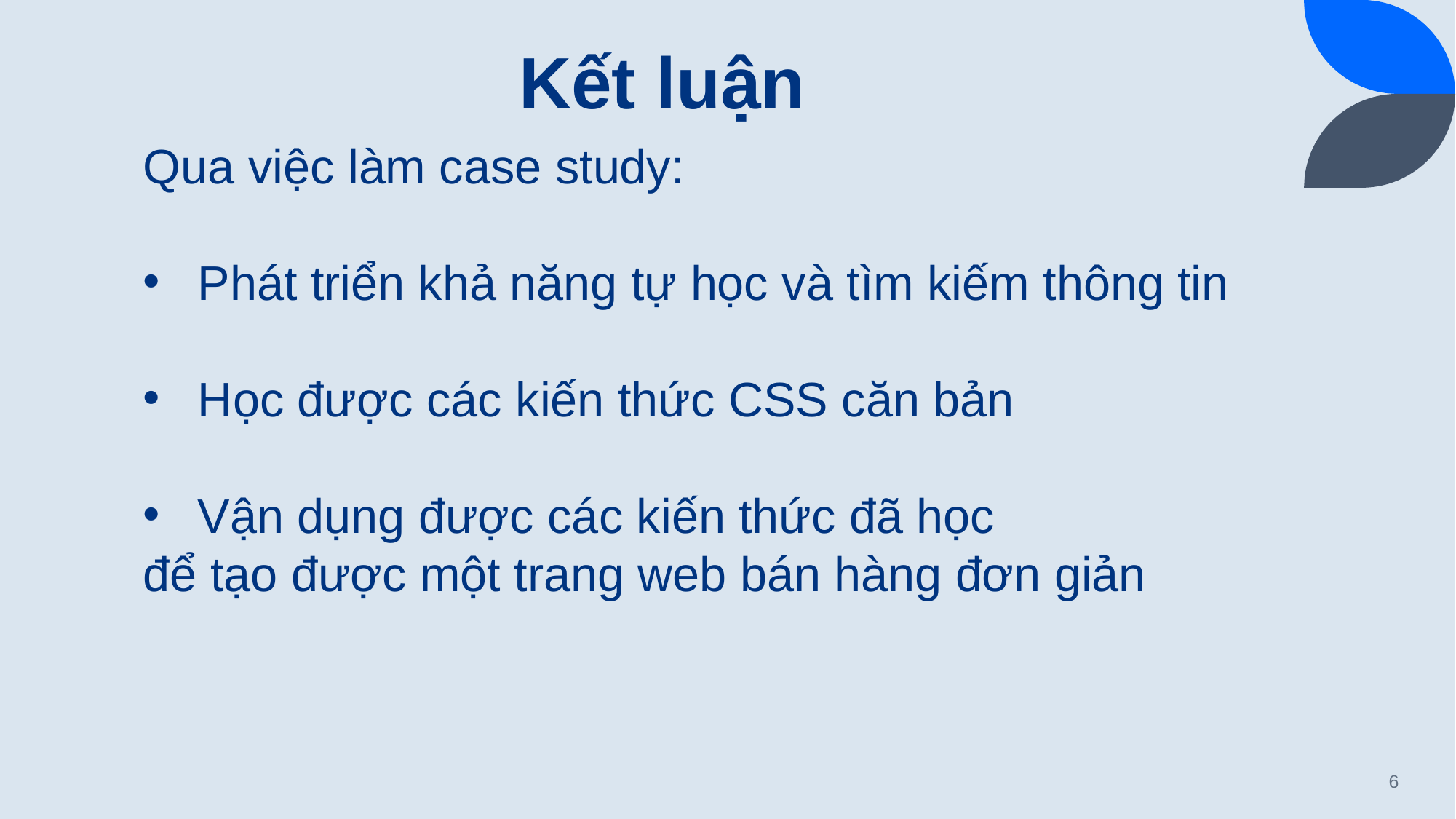

# Kết luận
Qua việc làm case study:

Phát triển khả năng tự học và tìm kiếm thông tin

Học được các kiến thức CSS căn bản

Vận dụng được các kiến thức đã học
để tạo được một trang web bán hàng đơn giản

6